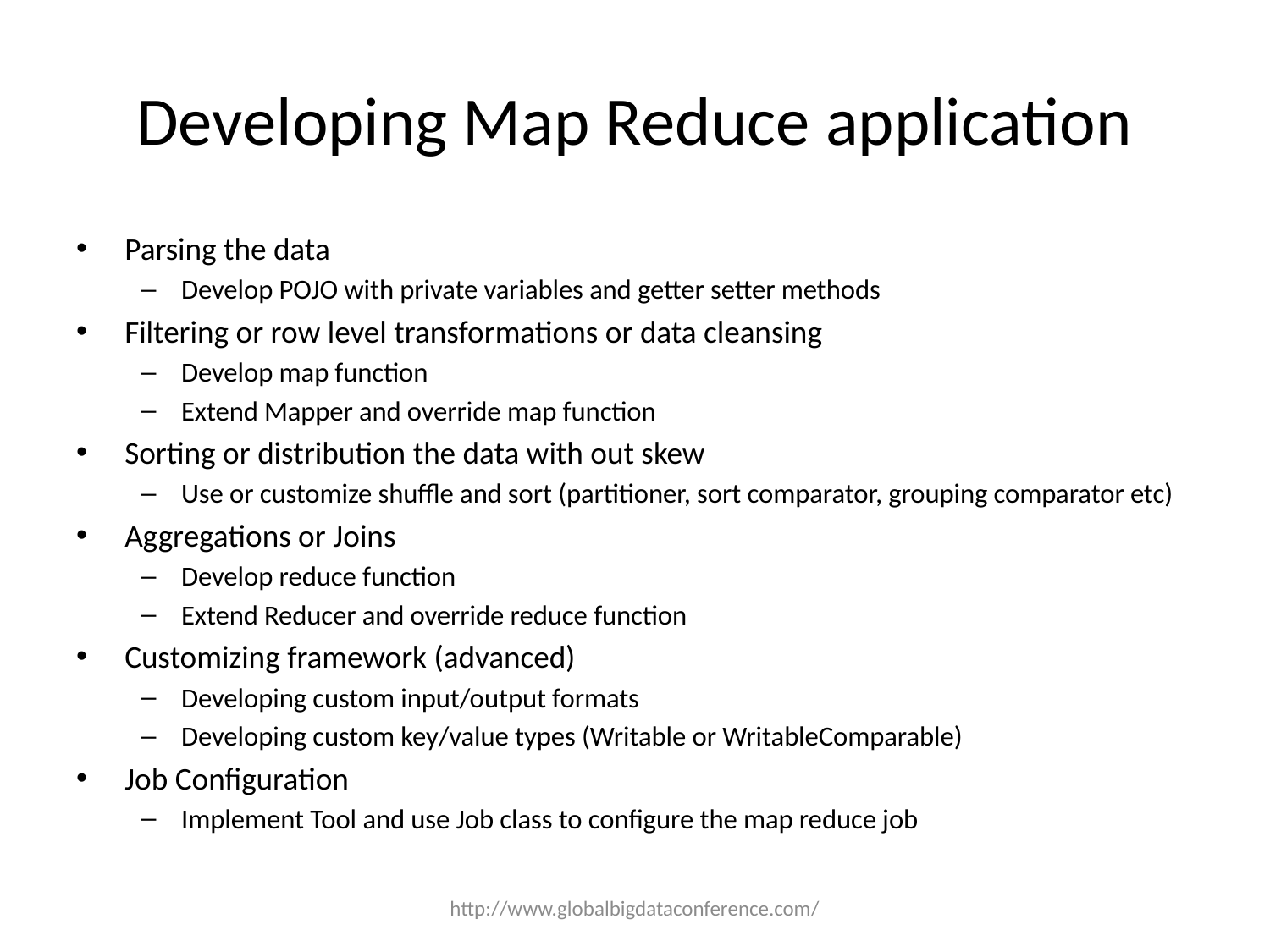

# Developing Map Reduce application
Parsing the data
Develop POJO with private variables and getter setter methods
Filtering or row level transformations or data cleansing
Develop map function
Extend Mapper and override map function
Sorting or distribution the data with out skew
Use or customize shuffle and sort (partitioner, sort comparator, grouping comparator etc)
Aggregations or Joins
Develop reduce function
Extend Reducer and override reduce function
Customizing framework (advanced)
Developing custom input/output formats
Developing custom key/value types (Writable or WritableComparable)
Job Configuration
Implement Tool and use Job class to configure the map reduce job
http://www.globalbigdataconference.com/